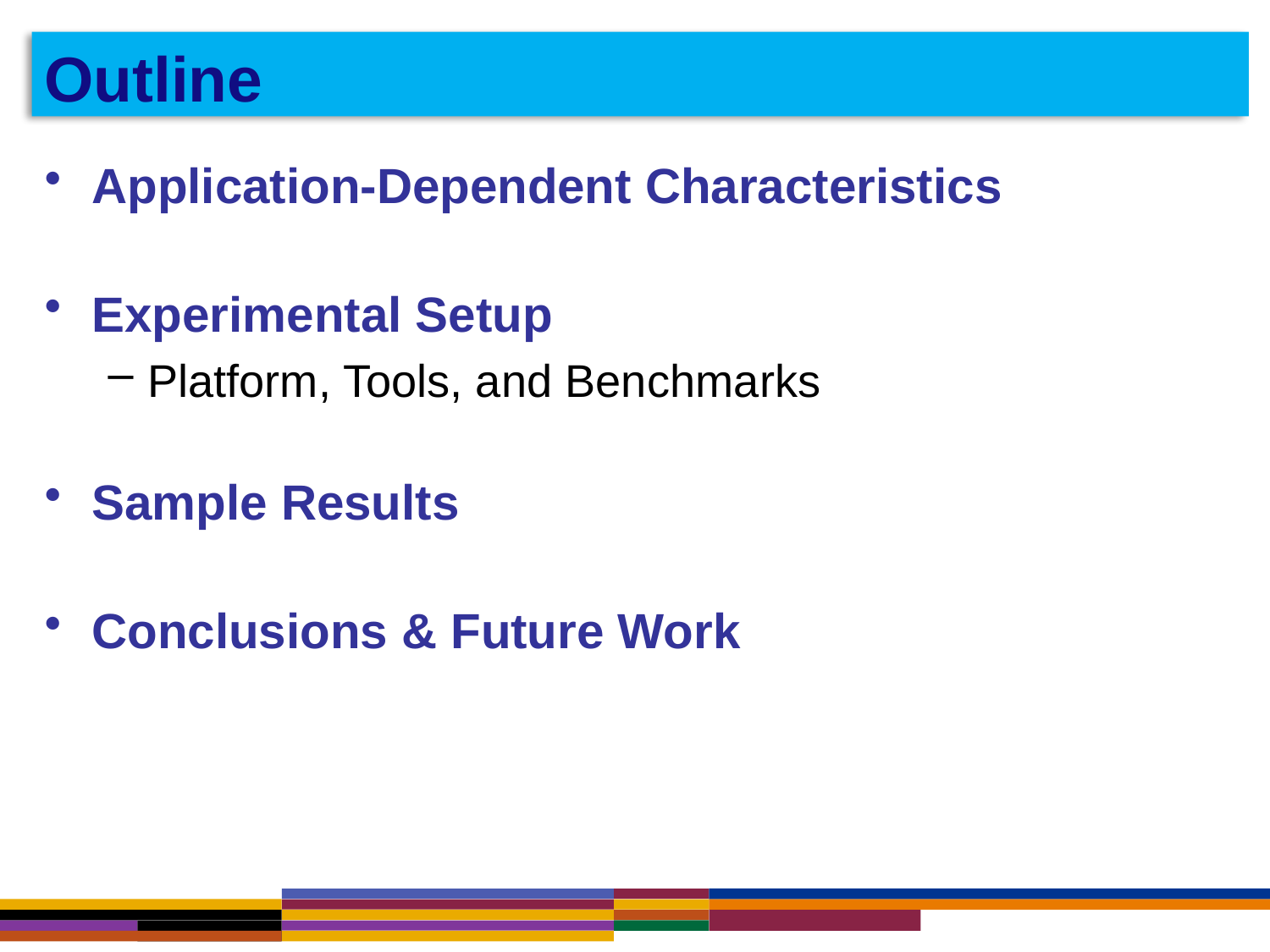

# Outline
Application-Dependent Characteristics
Experimental Setup
Platform, Tools, and Benchmarks
Sample Results
Conclusions & Future Work